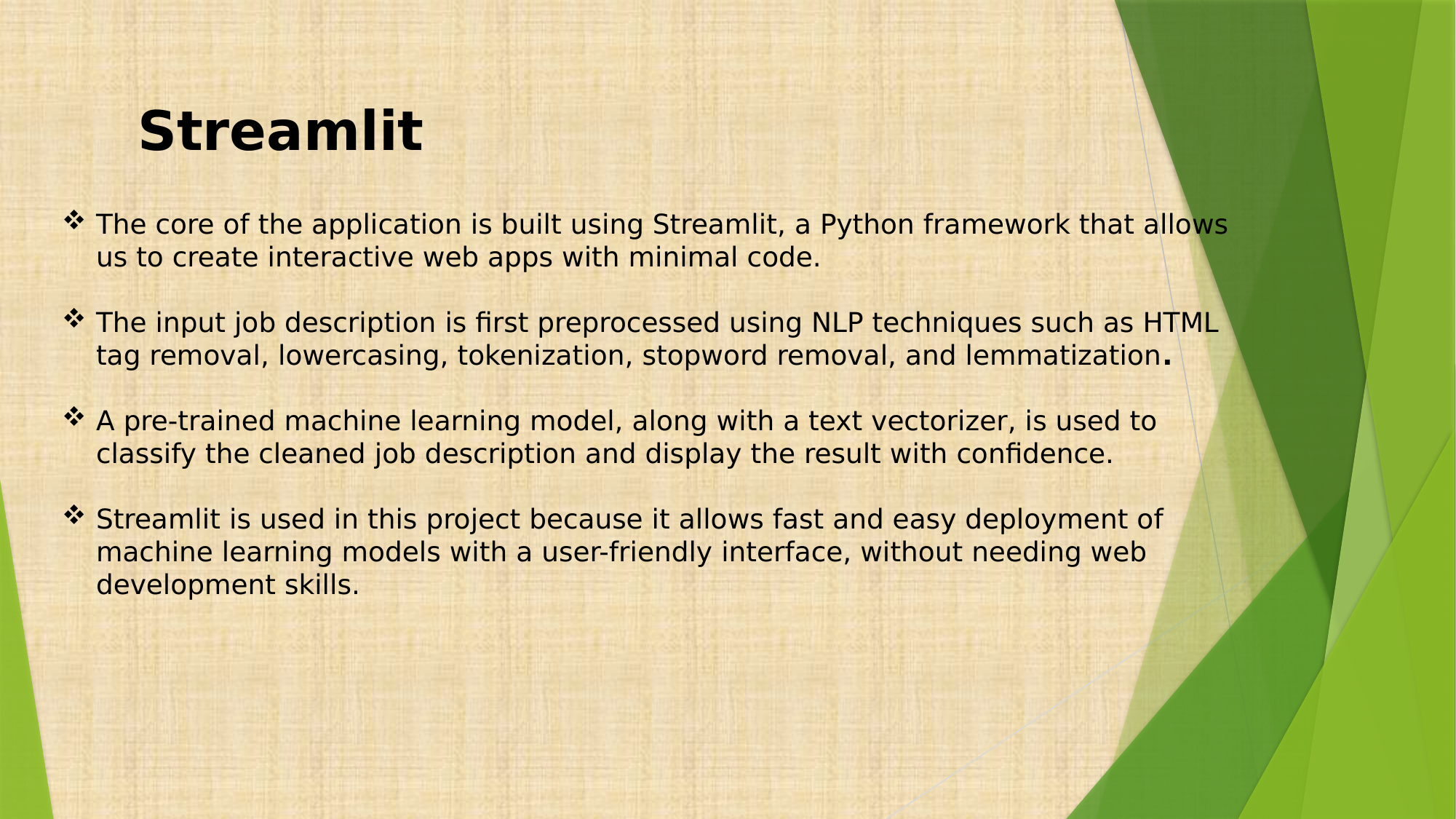

Streamlit
The core of the application is built using Streamlit, a Python framework that allows us to create interactive web apps with minimal code.

The input job description is first preprocessed using NLP techniques such as HTML tag removal, lowercasing, tokenization, stopword removal, and lemmatization.

A pre-trained machine learning model, along with a text vectorizer, is used to classify the cleaned job description and display the result with confidence.

Streamlit is used in this project because it allows fast and easy deployment of machine learning models with a user-friendly interface, without needing web development skills.